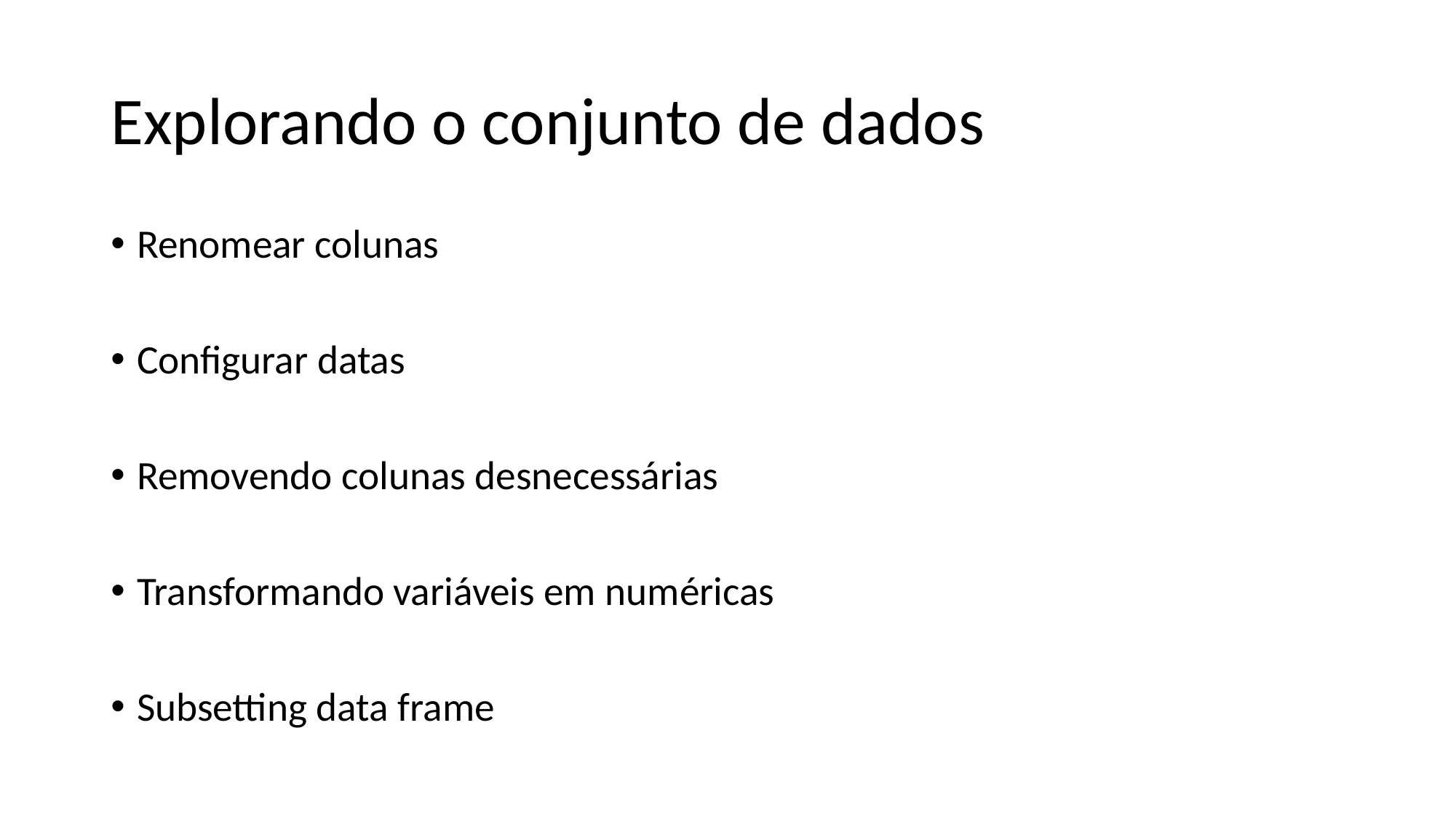

# Explorando o conjunto de dados
Renomear colunas

Configurar datas

Removendo colunas desnecessárias

Transformando variáveis em numéricas

Subsetting data frame